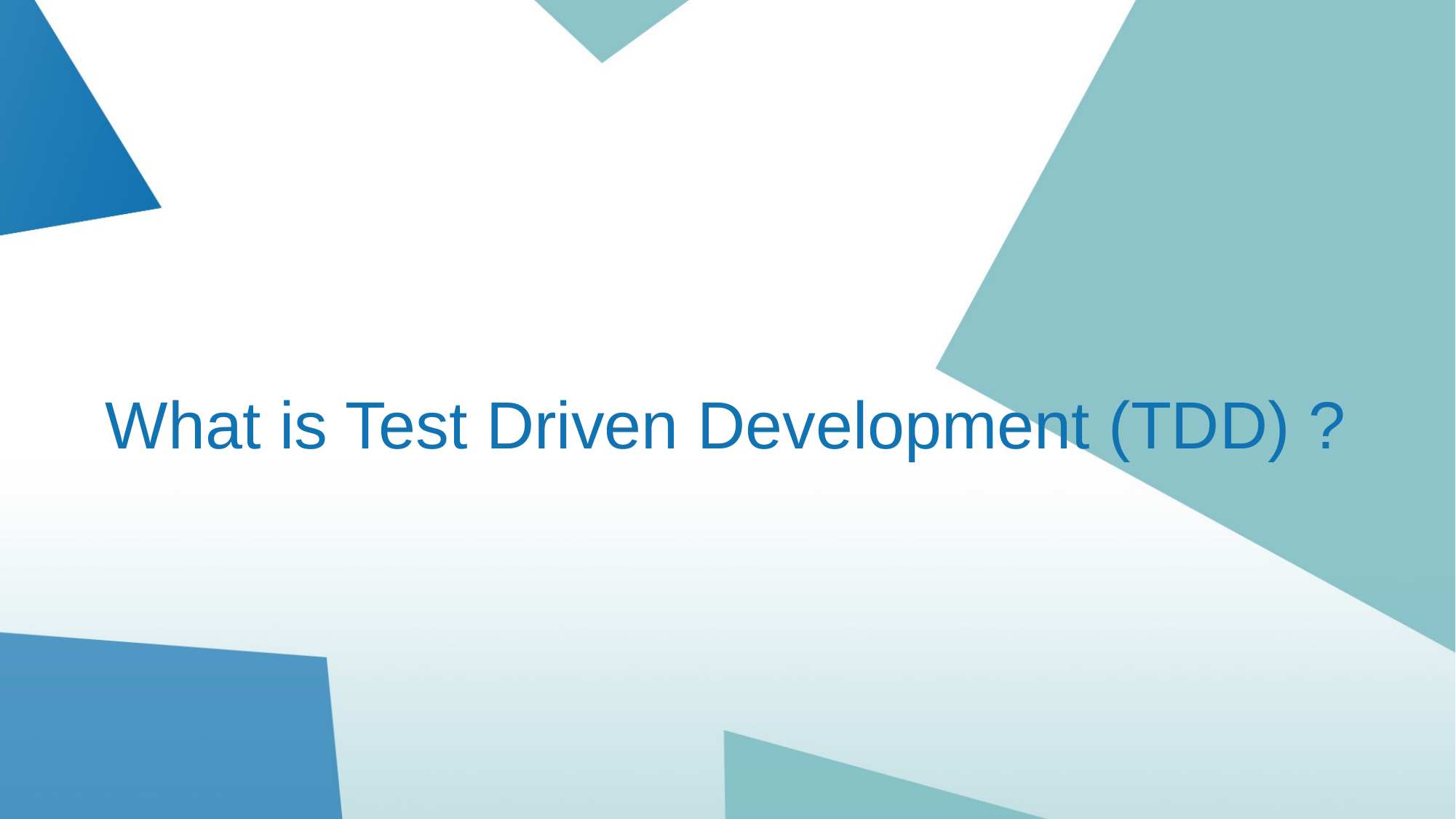

# What is Test Driven Development (TDD) ?